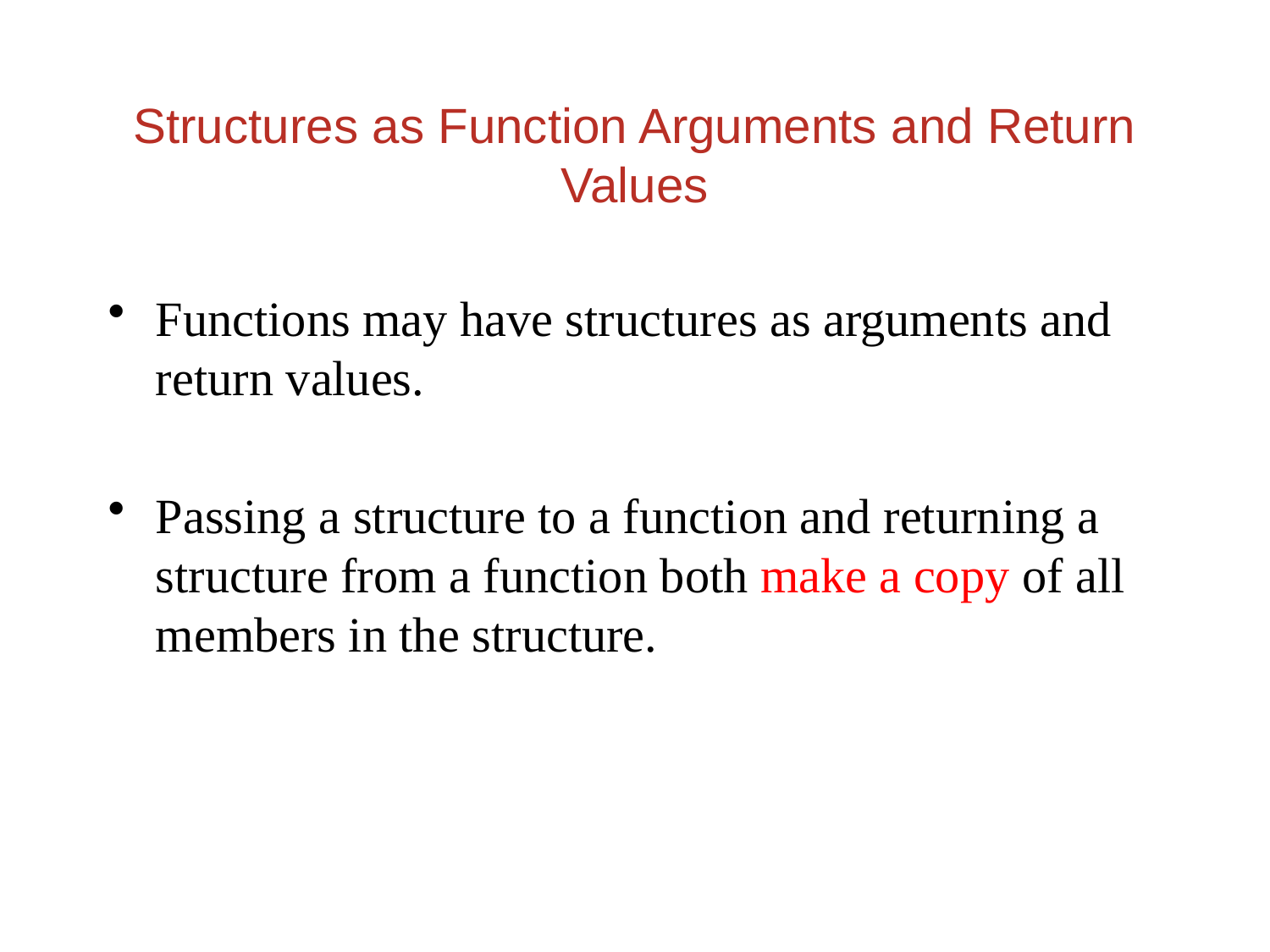

Structures as Function Arguments and Return Values

Functions may have structures as arguments and return values.

Passing a structure to a function and returning a structure from a function both make a copy of all members in the structure.